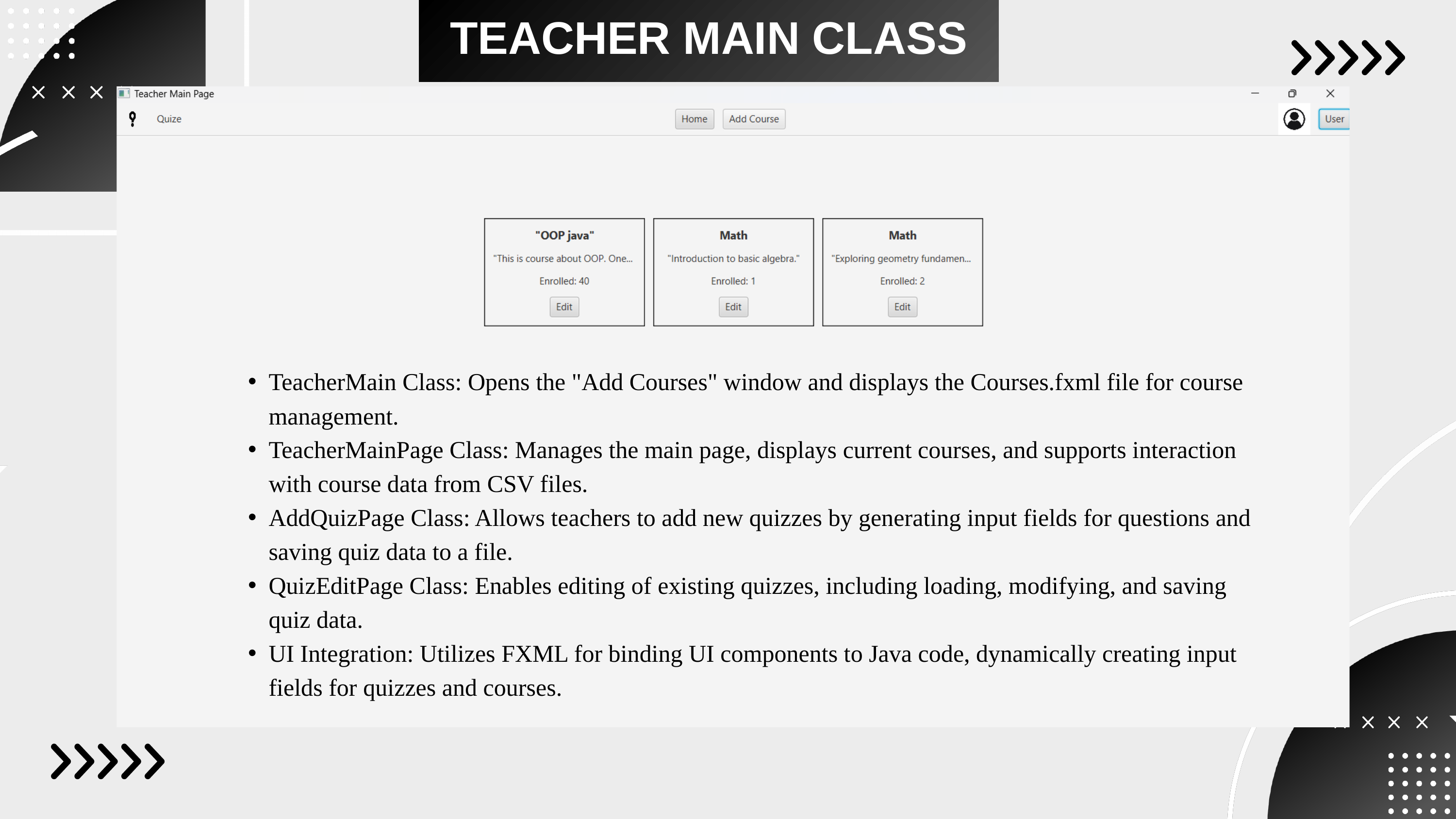

TEACHER MAIN CLASS

TeacherMain Class: Opens the "Add Courses" window and displays the Courses.fxml file for course management.
TeacherMainPage Class: Manages the main page, displays current courses, and supports interaction with course data from CSV files.
AddQuizPage Class: Allows teachers to add new quizzes by generating input fields for questions and saving quiz data to a file.
QuizEditPage Class: Enables editing of existing quizzes, including loading, modifying, and saving quiz data.
UI Integration: Utilizes FXML for binding UI components to Java code, dynamically creating input fields for quizzes and courses.